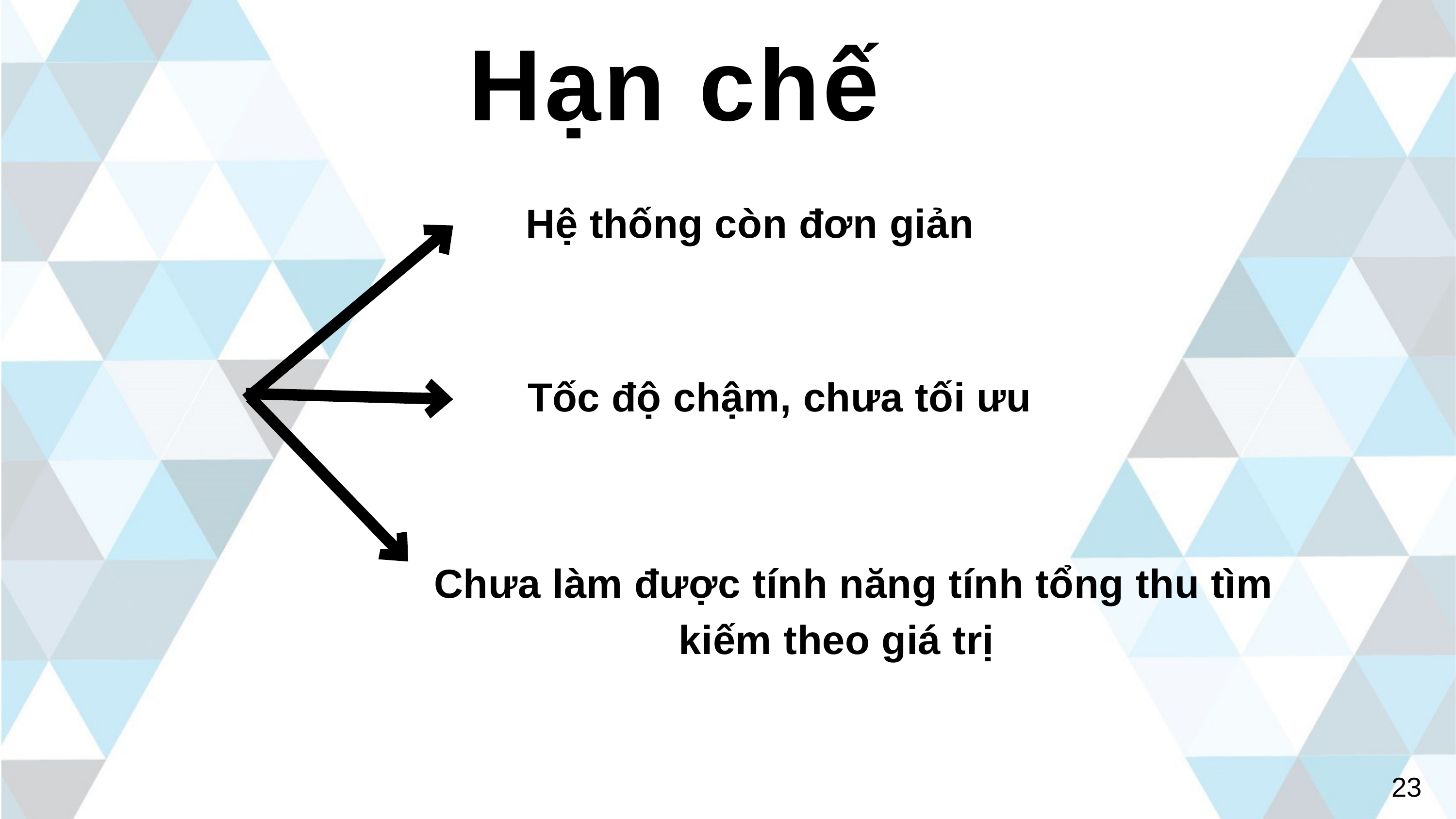

Hạn chế
 Hệ thống còn đơn giản

 Tốc độ chậm, chưa tối ưu

 Chưa làm được tính năng tính tổng thu tìm kiếm theo giá trị
23